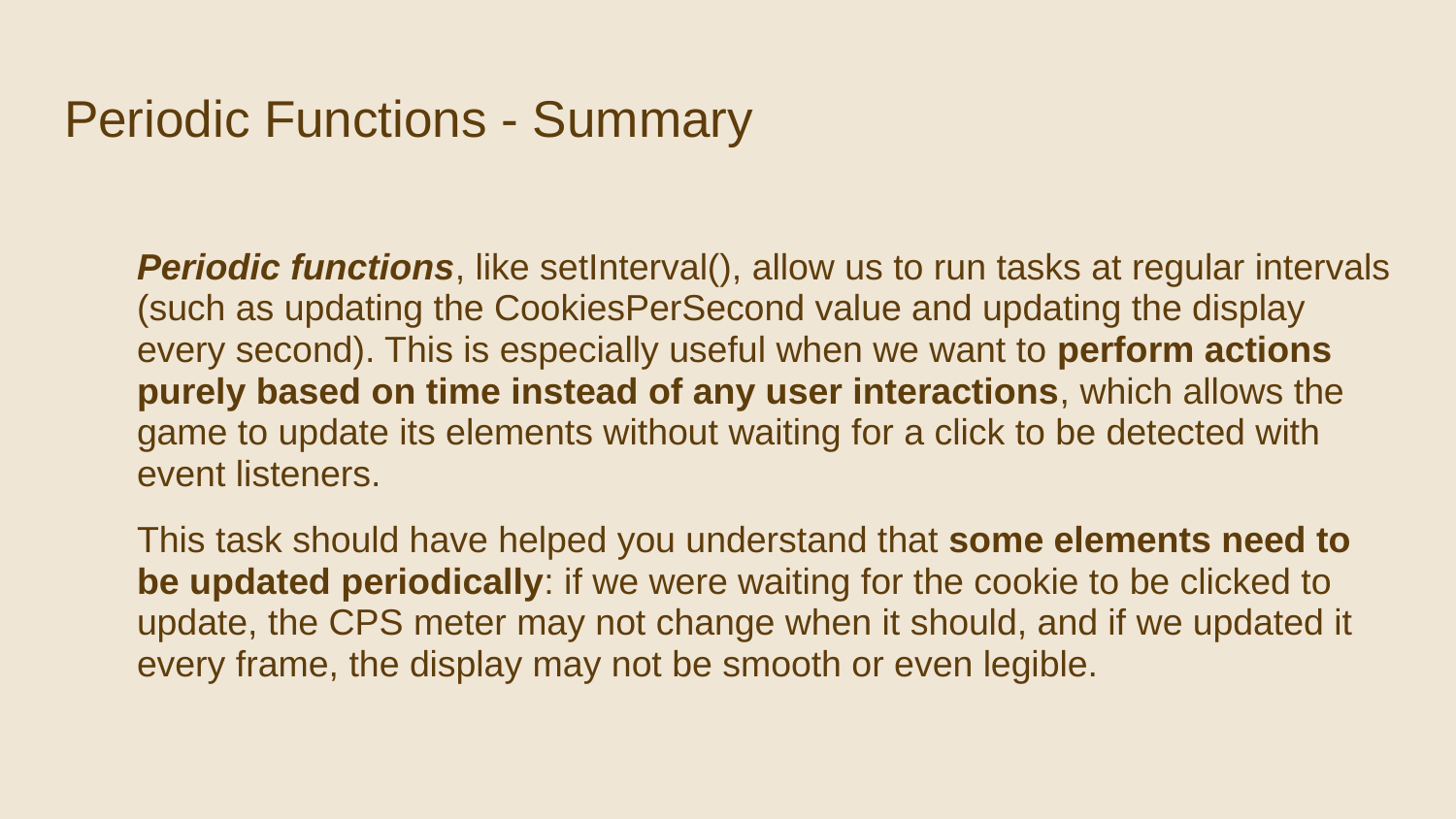

# Periodic Functions - Summary

Periodic functions, like setInterval(), allow us to run tasks at regular intervals (such as updating the CookiesPerSecond value and updating the display every second). This is especially useful when we want to perform actions purely based on time instead of any user interactions, which allows the game to update its elements without waiting for a click to be detected with event listeners.
This task should have helped you understand that some elements need to be updated periodically: if we were waiting for the cookie to be clicked to update, the CPS meter may not change when it should, and if we updated it every frame, the display may not be smooth or even legible.